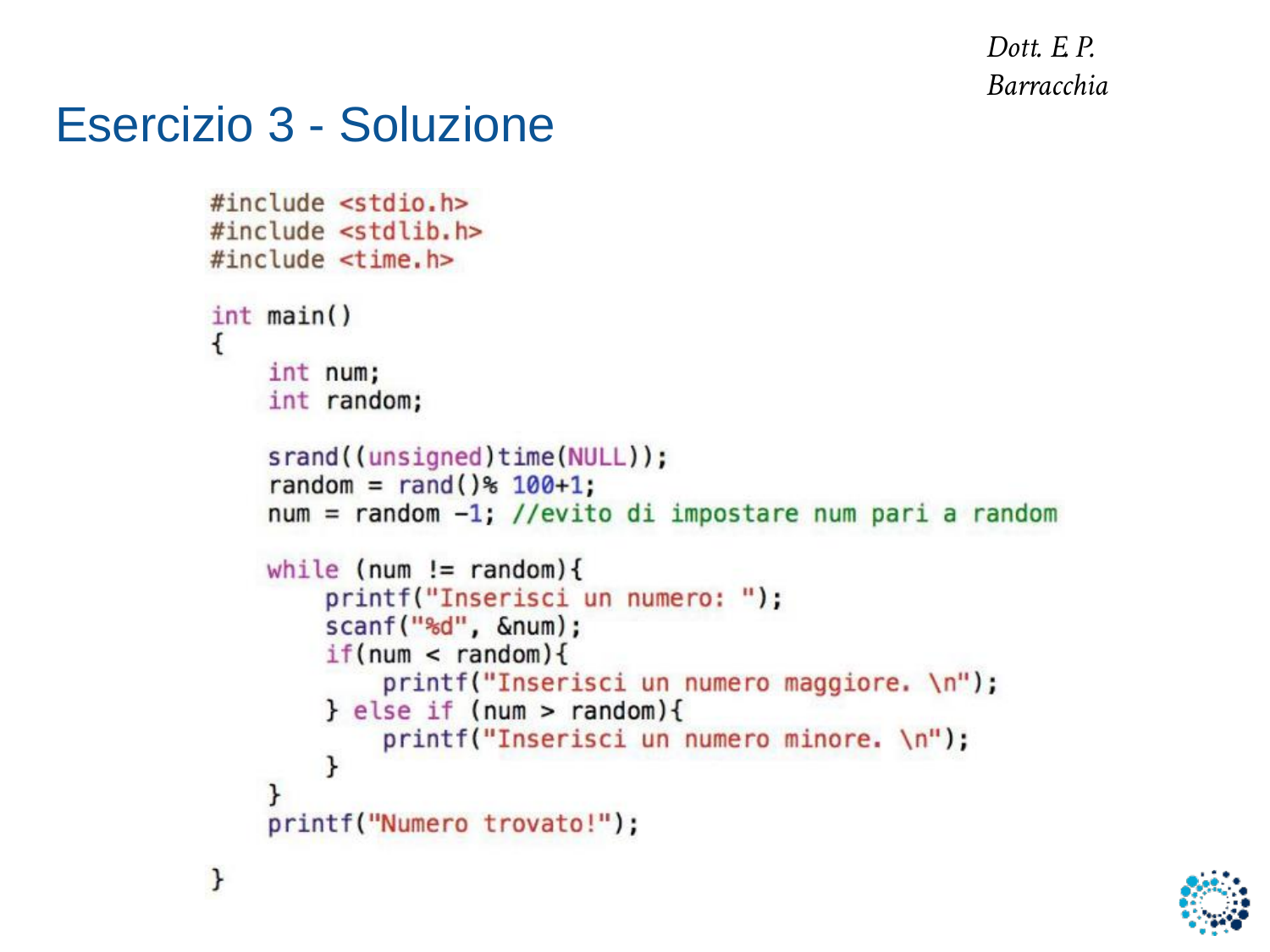

Dott. E. P. Barracchia
# Esercizio 3 - Soluzione